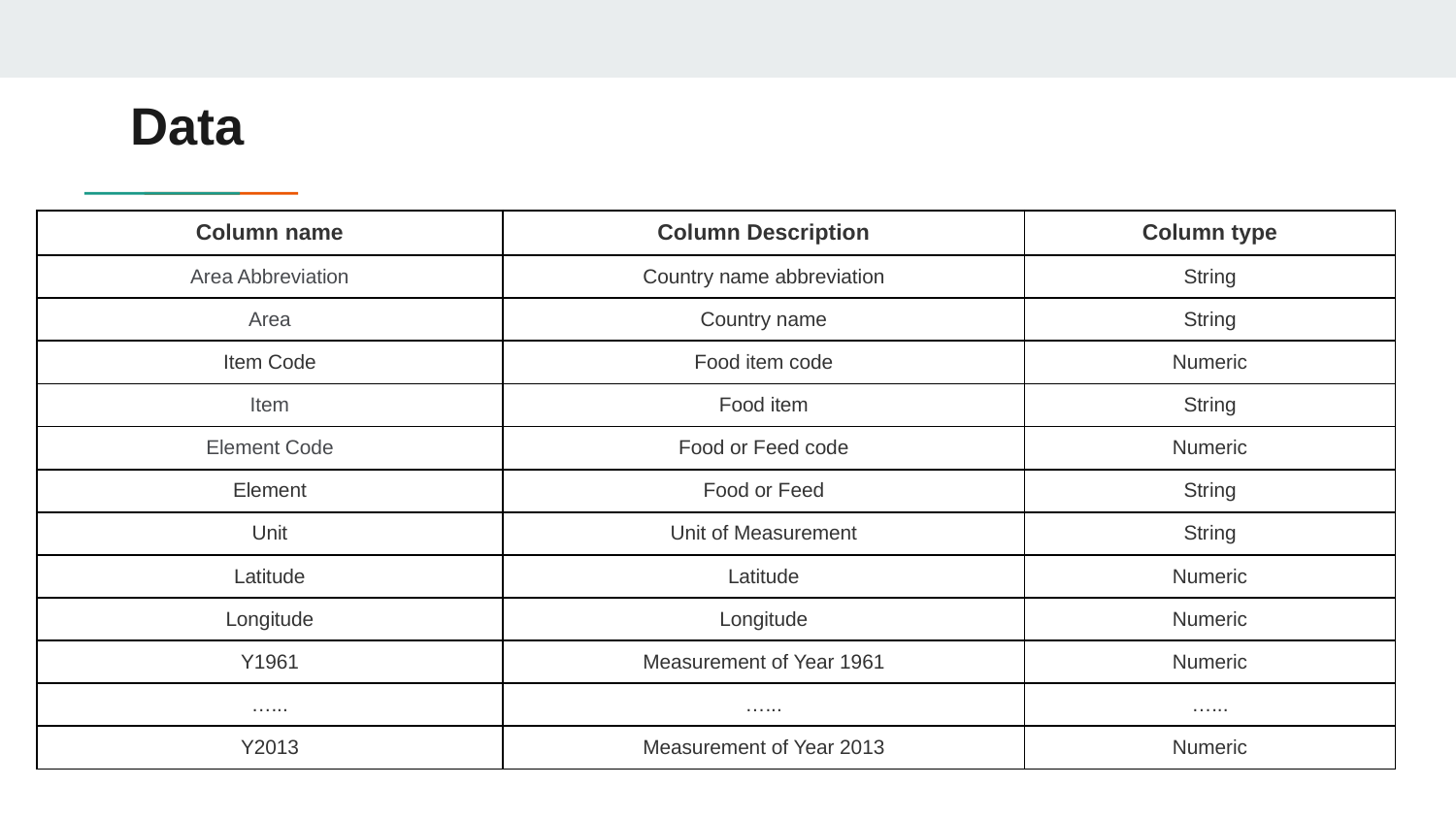

# Data

| Column name | Column Description | Column type |
| --- | --- | --- |
| Area Abbreviation | Country name abbreviation | String |
| Area | Country name | String |
| Item Code | Food item code | Numeric |
| Item | Food item | String |
| Element Code | Food or Feed code | Numeric |
| Element | Food or Feed | String |
| Unit | Unit of Measurement | String |
| Latitude | Latitude | Numeric |
| Longitude | Longitude | Numeric |
| Y1961 | Measurement of Year 1961 | Numeric |
| …... | …... | …... |
| Y2013 | Measurement of Year 2013 | Numeric |